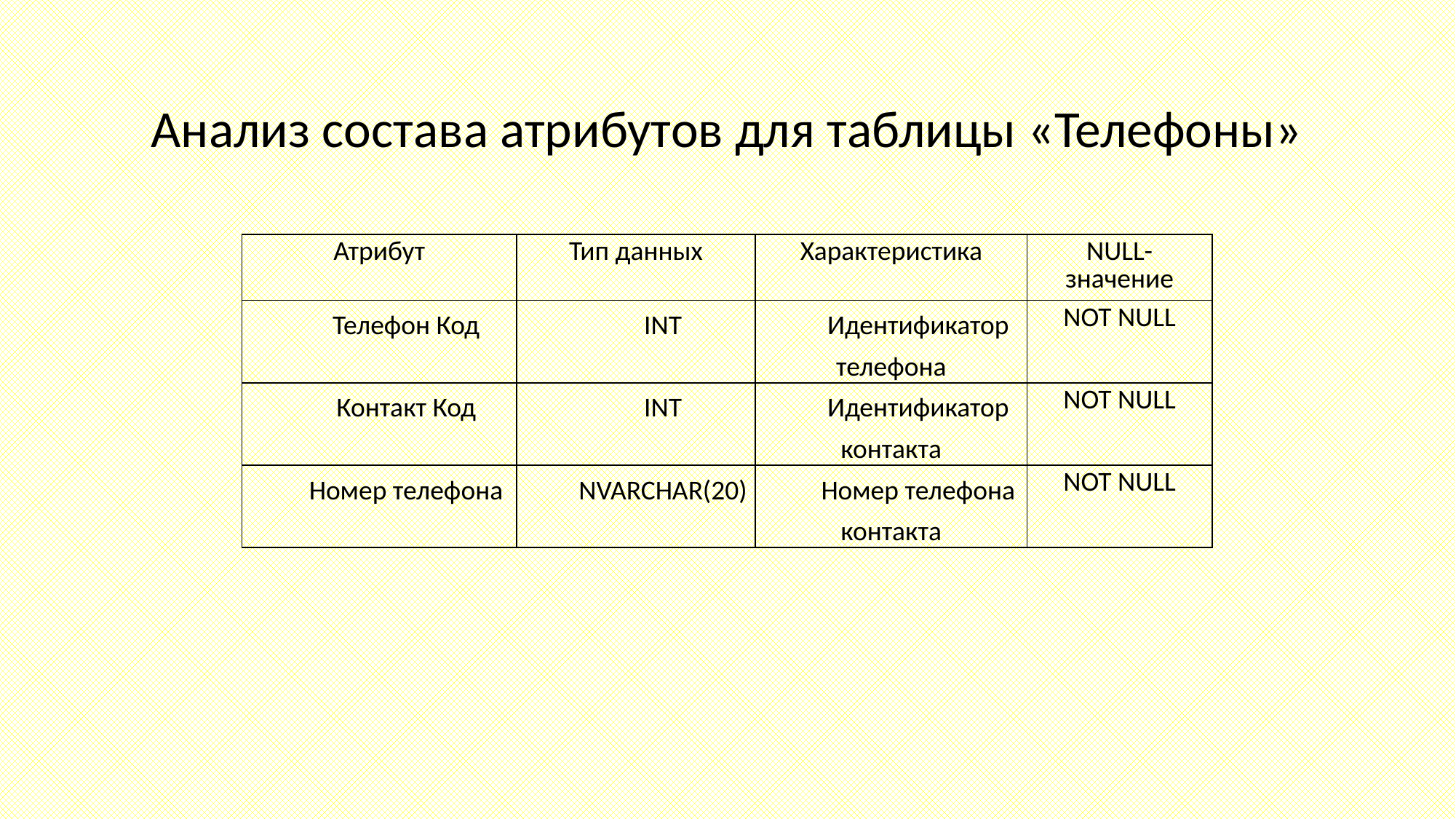

# Анализ состава атрибутов для таблицы «Телефоны»
| Атрибут | Тип данных | Характеристика | NULL-значение |
| --- | --- | --- | --- |
| Телефон Код | INT | Идентификатор телефона | NOT NULL |
| Контакт Код | INT | Идентификатор контакта | NOT NULL |
| Номер телефона | NVARCHAR(20) | Номер телефона контакта | NOT NULL |